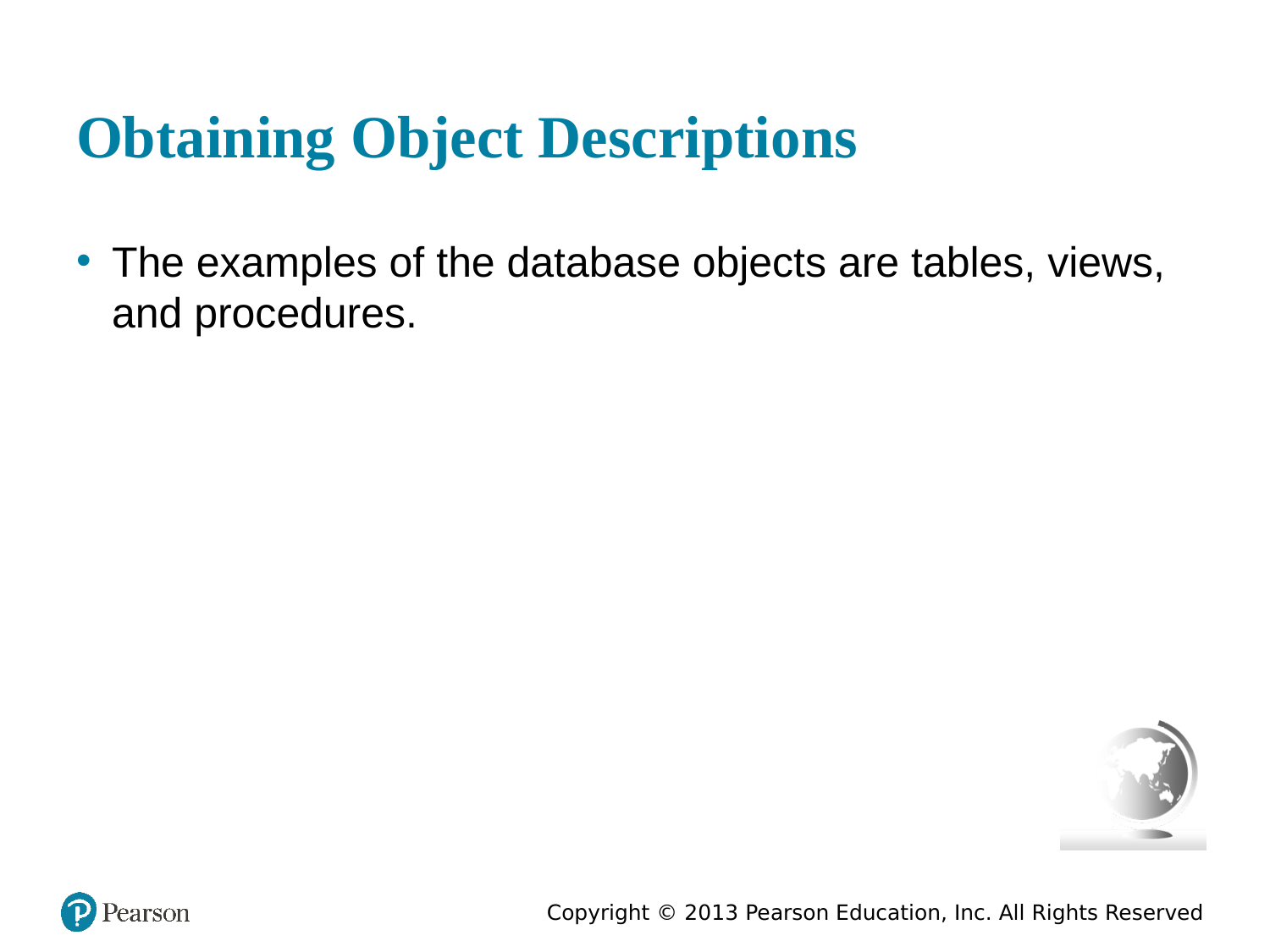

# Obtaining Object Descriptions
The examples of the database objects are tables, views, and procedures.